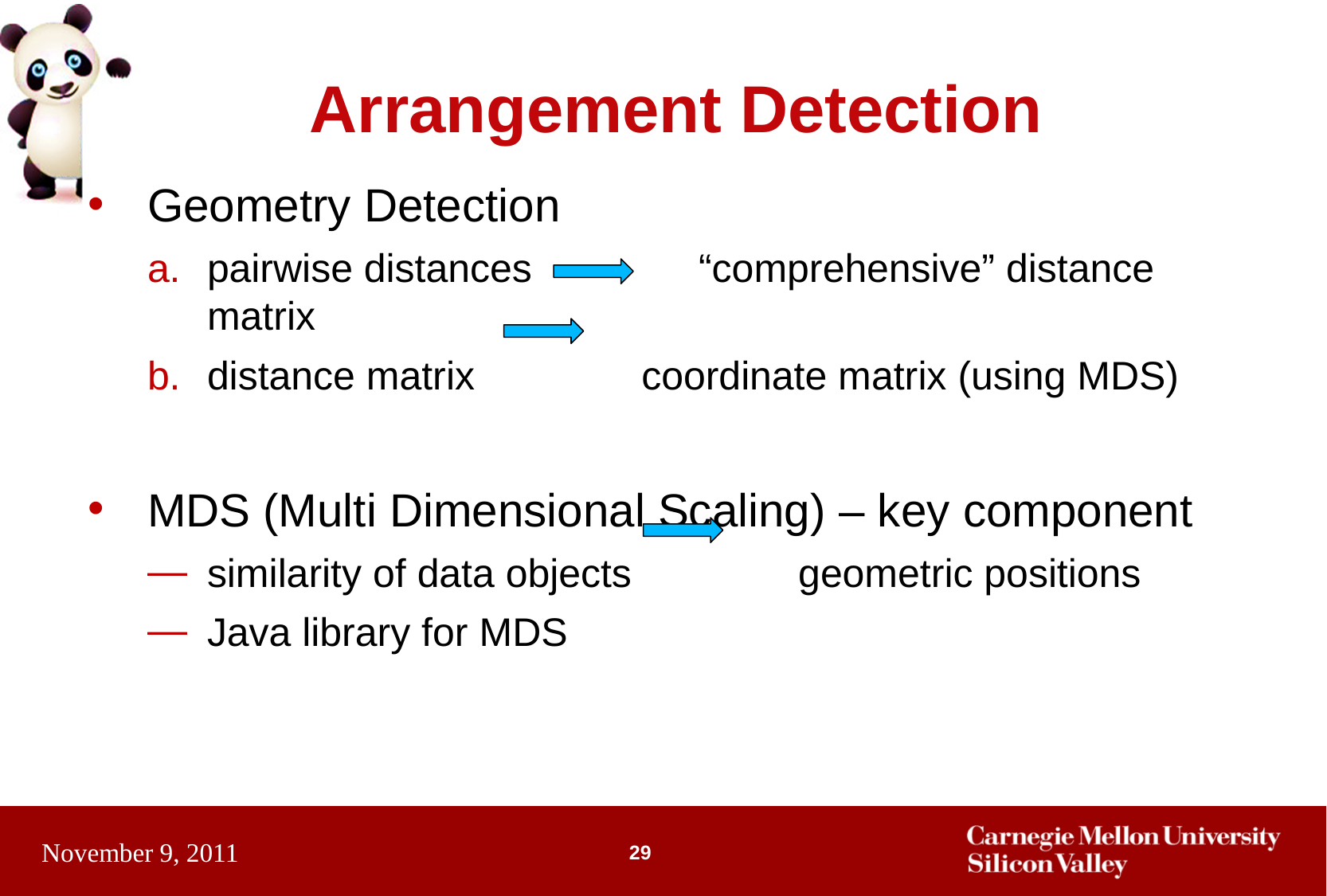

# Arrangement Detection
Geometry Detection
pairwise distances               “comprehensive” distance matrix
distance matrix               coordinate matrix (using MDS)

MDS (Multi Dimensional Scaling) – key component
similarity of data objects               geometric positions
Java library for MDS

29